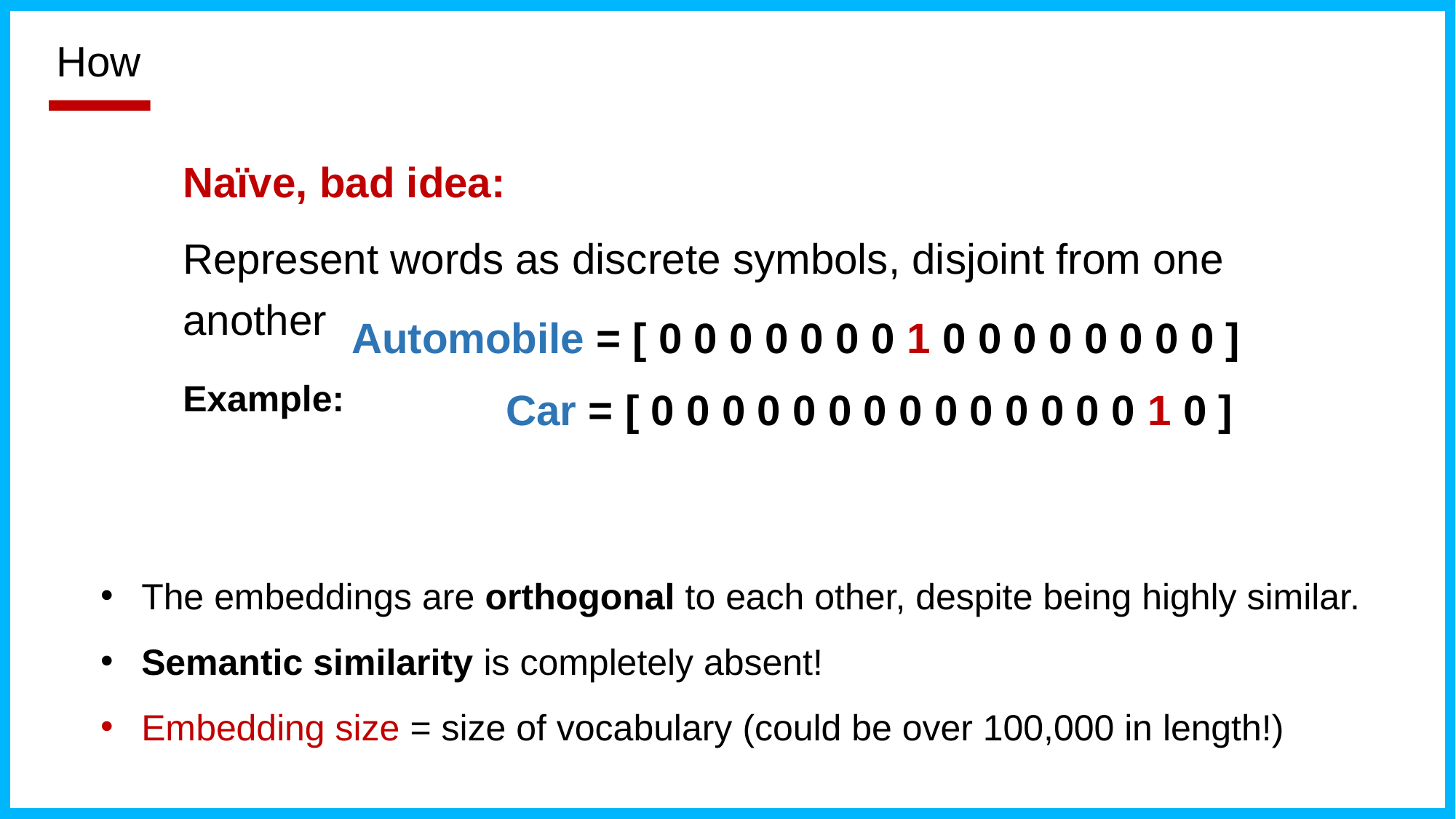

# How

Naïve, bad idea:
Represent words as discrete symbols, disjoint from one another
Example:

Automobile = [ 0 0 0 0 0 0 0 1 0 0 0 0 0 0 0 0 ]
Car = [ 0 0 0 0 0 0 0 0 0 0 0 0 0 0 1 0 ]
The embeddings are orthogonal to each other, despite being highly similar.
Semantic similarity is completely absent!
Embedding size = size of vocabulary (could be over 100,000 in length!)
40